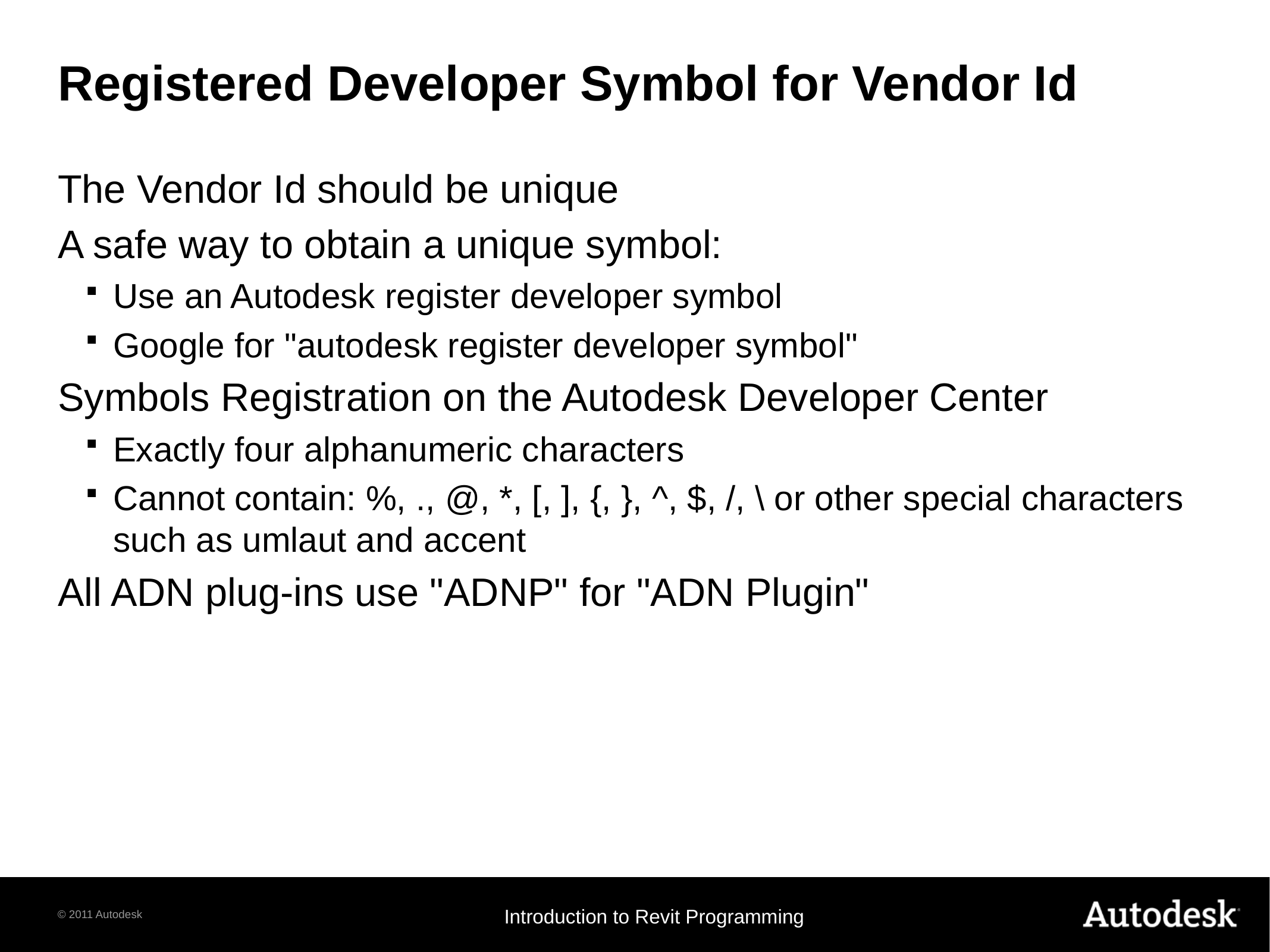

# Registered Developer Symbol for Vendor Id
The Vendor Id should be unique
A safe way to obtain a unique symbol:
Use an Autodesk register developer symbol
Google for "autodesk register developer symbol"
Symbols Registration on the Autodesk Developer Center
Exactly four alphanumeric characters
Cannot contain: %, ., @, *, [, ], {, }, ^, $, /, \ or other special characters such as umlaut and accent
All ADN plug-ins use "ADNP" for "ADN Plugin"